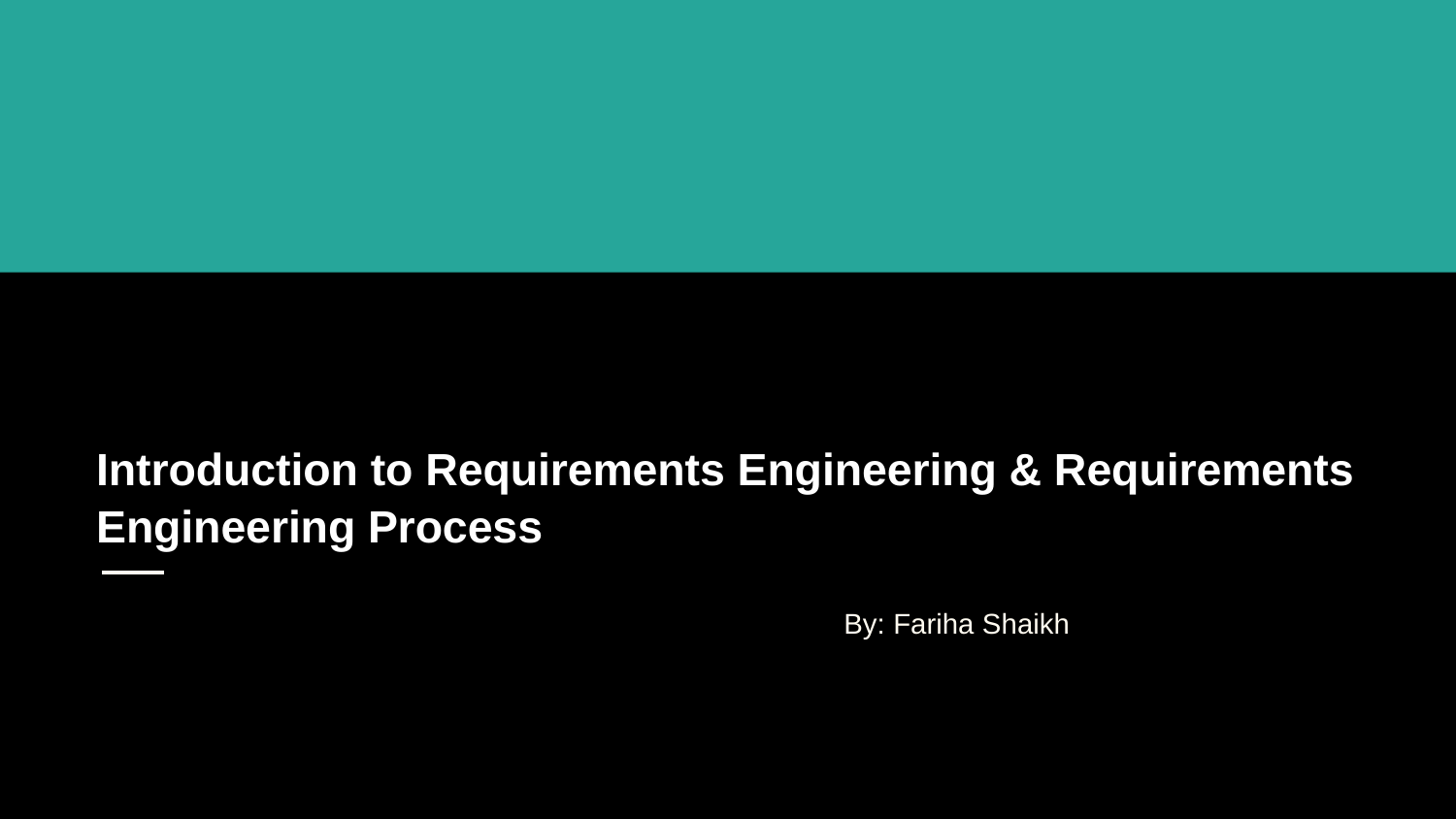

# Introduction to Requirements Engineering & Requirements Engineering Process
                                       By: Fariha Shaikh